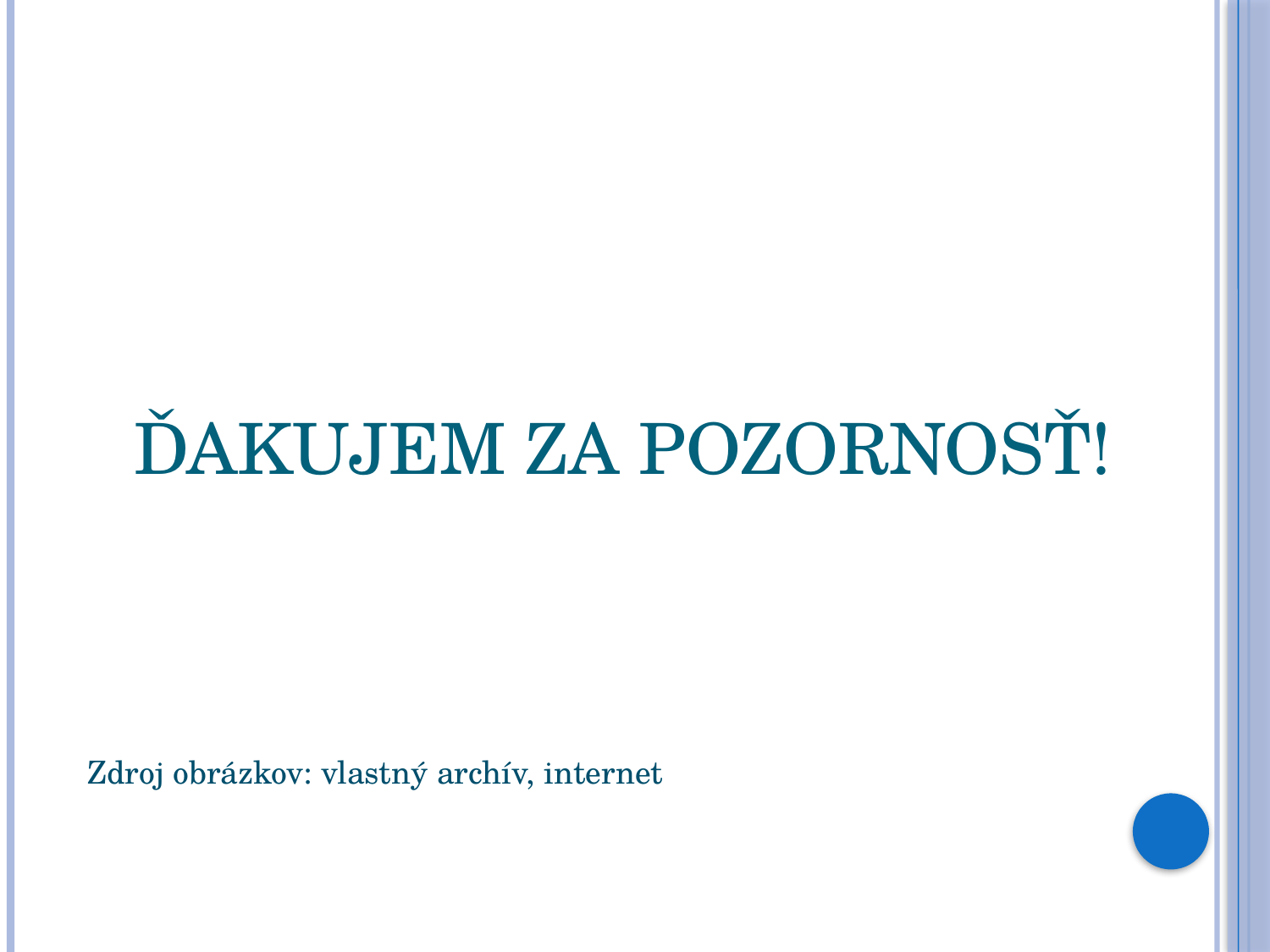

# Ďakujem za pozornosť!
Zdroj obrázkov: vlastný archív, internet